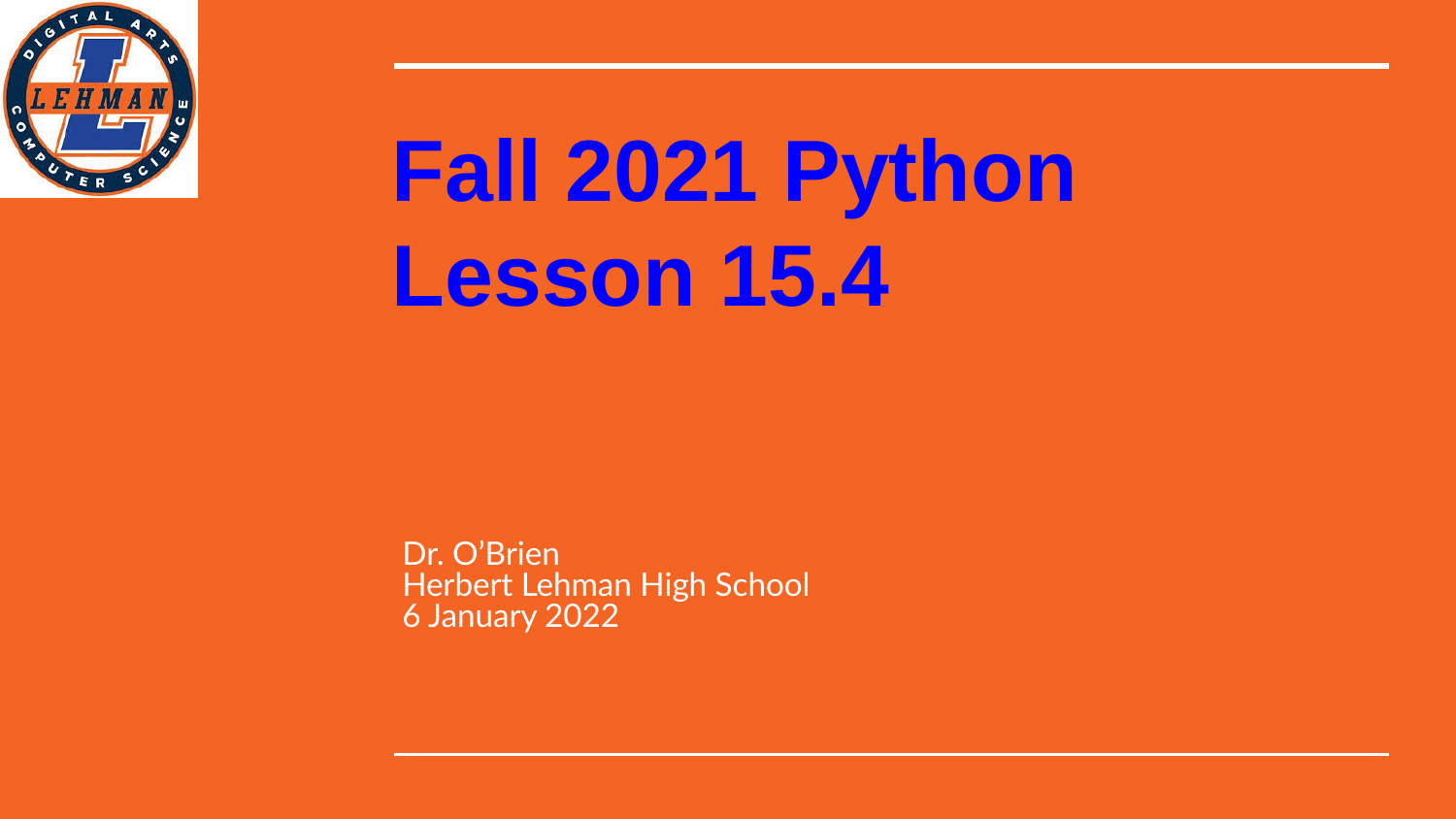

# Fall 2021 Python
Lesson 15.4
Dr. O’Brien
Herbert Lehman High School
6 January 2022